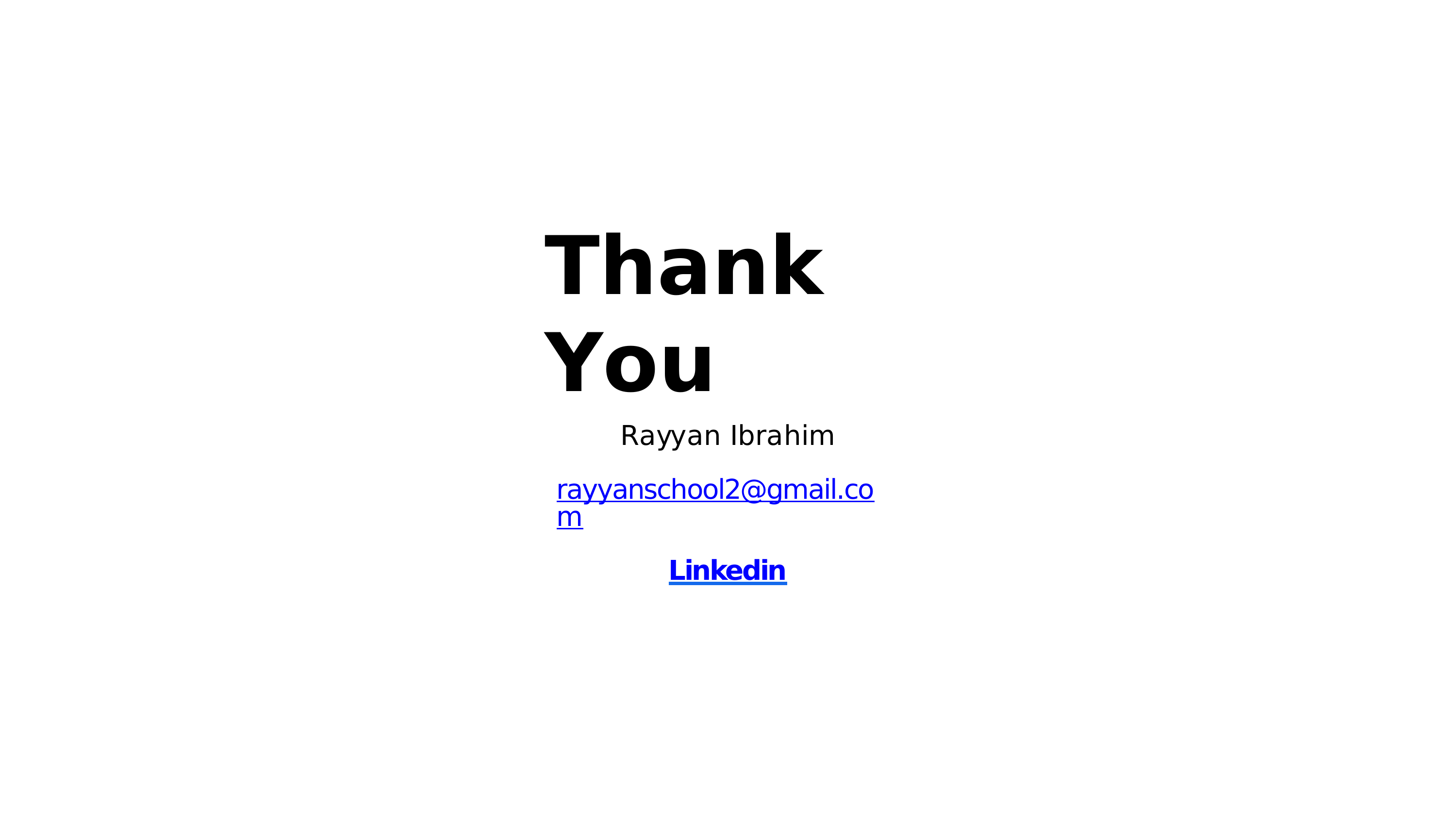

# Thank You
Rayyan Ibrahim
rayyanschool2@gmail.com
Linkedin